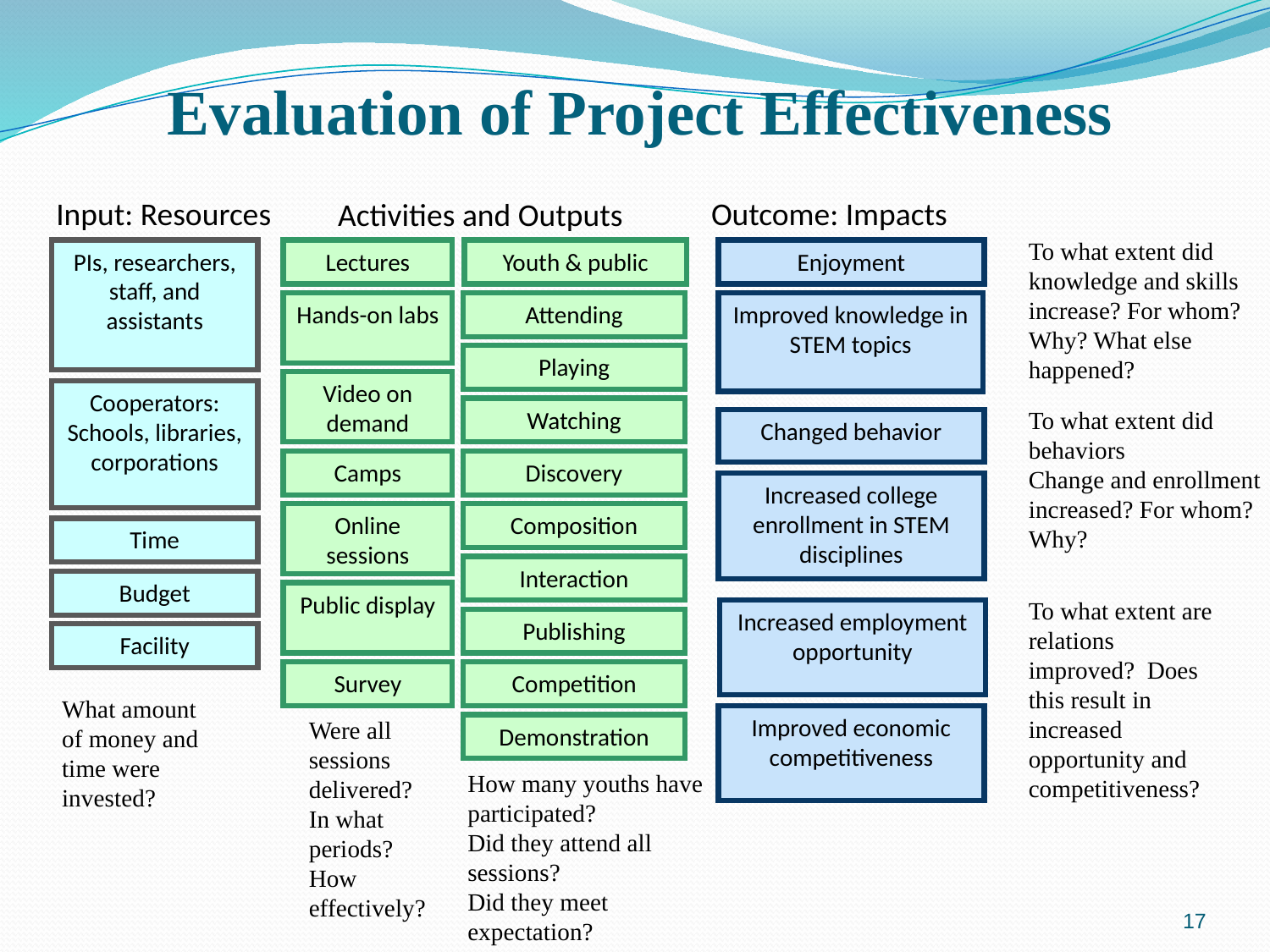

# Evaluation of Project Effectiveness
Input: Resources
PIs, researchers, staff, and assistants
Cooperators: Schools, libraries, corporations
Time
Budget
Facility
Outcome: Impacts
Activities and Outputs
Lectures
Youth & public
Hands-on labs
Attending
Playing
Video on demand
Watching
Camps
Discovery
Online sessions
Composition
Interaction
Public display
Publishing
Survey
Competition
Demonstration
To what extent did knowledge and skills increase? For whom? Why? What else happened?
Enjoyment

Improved knowledge in STEM topics

To what extent did behaviors
Change and enrollment increased? For whom? Why?
Changed behavior

Increased college enrollment in STEM disciplines

To what extent are relations improved?  Does this result in increased opportunity and competitiveness?

Increased employment opportunity

What amount of money and time were invested?
Improved economic competitiveness
Were all  sessions delivered?
In what
periods?
How
effectively?

How many youths have participated?
Did they attend all sessions?
Did they meet expectation?
17